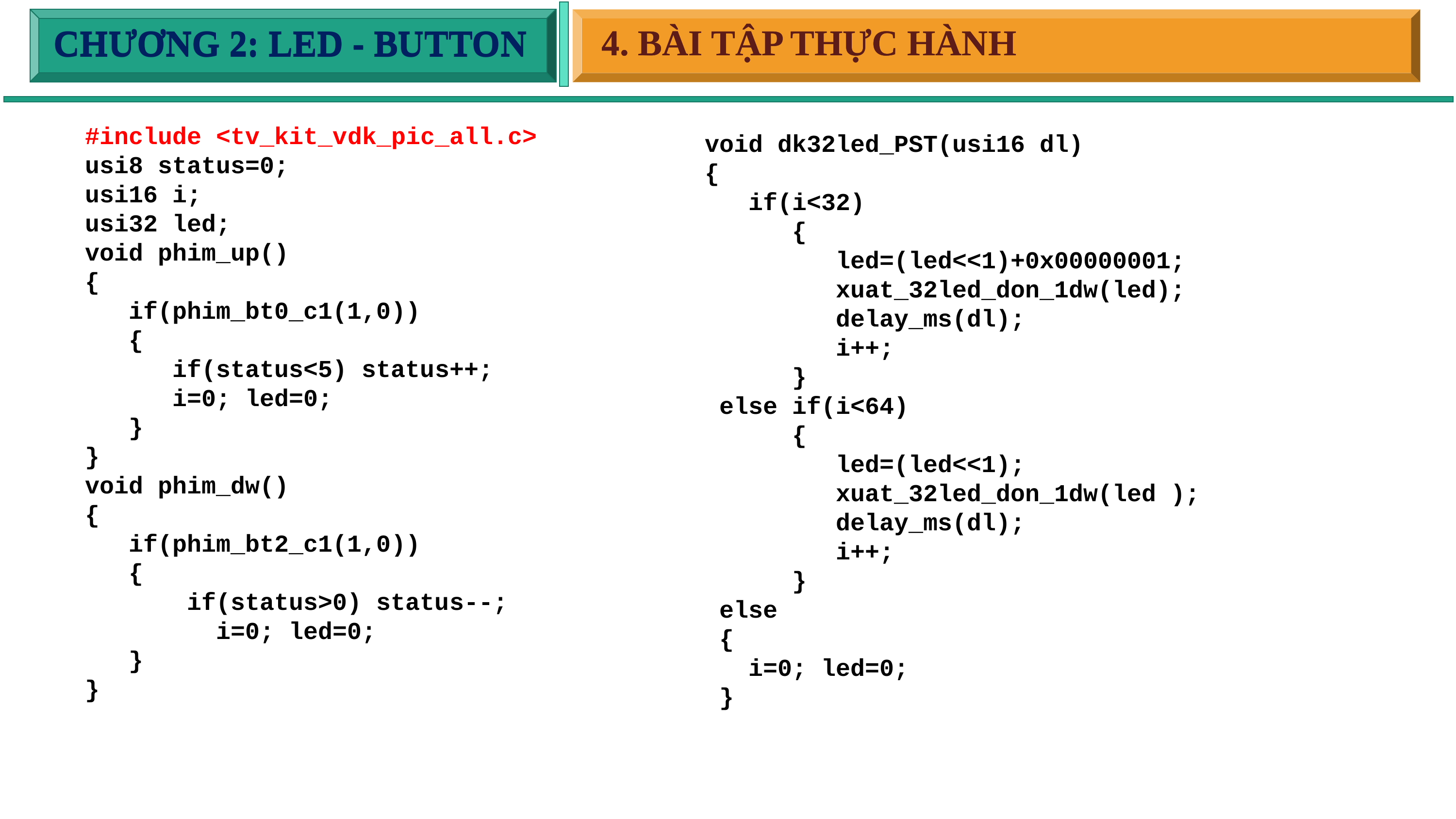

4. BÀI TẬP THỰC HÀNH
4. BÀI TẬP THỰC HÀNH
CHƯƠNG 2: LED - BUTTON
CHƯƠNG 2: LED - BUTTON

#include <tv_kit_vdk_pic_all.c>
usi8 status=0;
usi16 i;
usi32 led;
void phim_up()
{
   if(phim_bt0_c1(1,0))
   {
      if(status<5) status++;
      i=0; led=0;
   }
}
void phim_dw()
{
   if(phim_bt2_c1(1,0))
   {
       if(status>0) status--;
         i=0; led=0;
   }
}
void dk32led_PST(usi16 dl)
{
   if(i<32)
      {
         led=(led<<1)+0x00000001;
         xuat_32led_don_1dw(led);
         delay_ms(dl);
         i++;
      }
 else if(i<64)
      {
         led=(led<<1);
         xuat_32led_don_1dw(led );
         delay_ms(dl);
         i++;
      }
 else
 {
   i=0; led=0;
 }